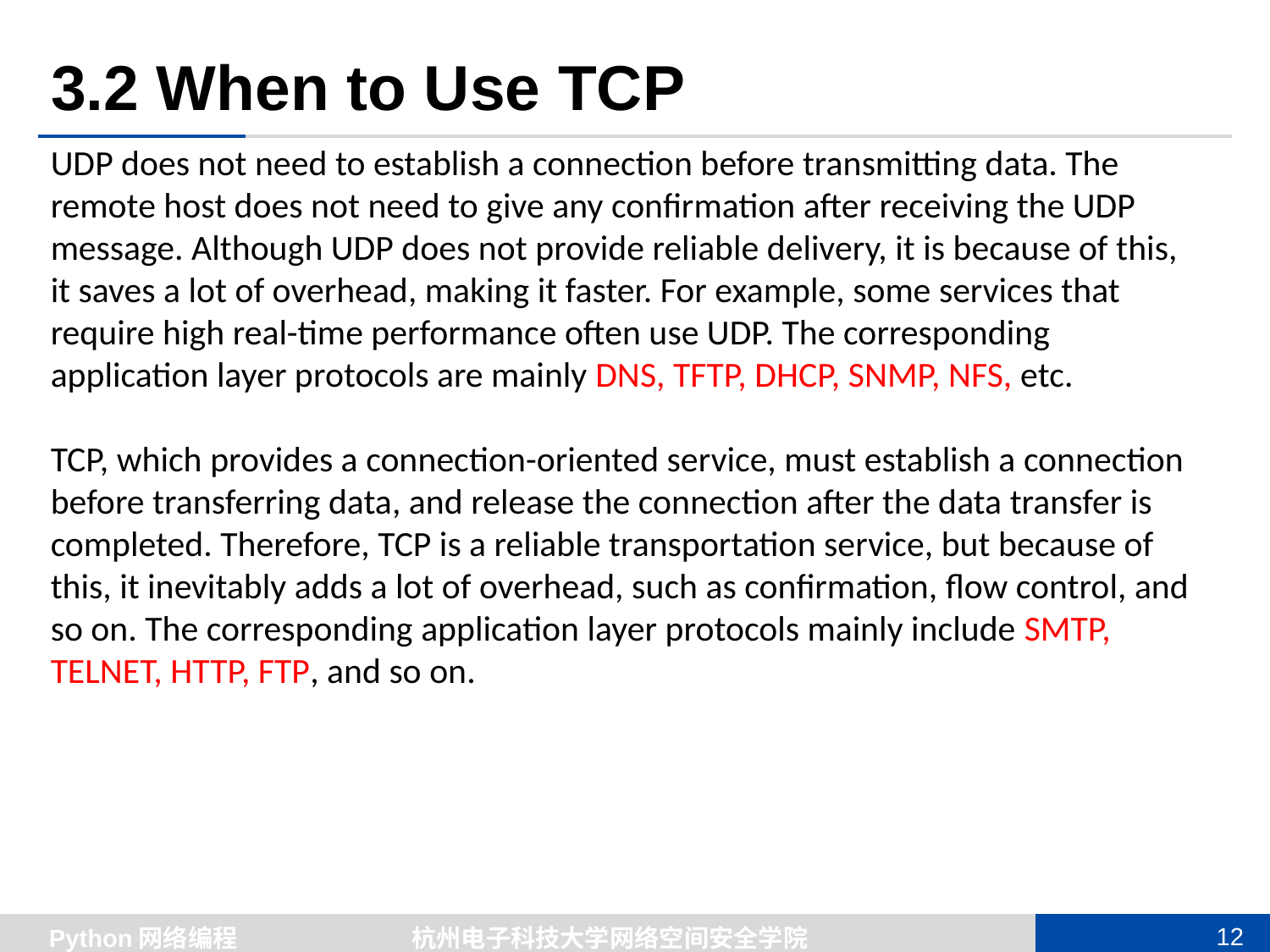

# 3.2 When to Use TCP
UDP does not need to establish a connection before transmitting data. The remote host does not need to give any confirmation after receiving the UDP message. Although UDP does not provide reliable delivery, it is because of this, it saves a lot of overhead, making it faster. For example, some services that require high real-time performance often use UDP. The corresponding application layer protocols are mainly DNS, TFTP, DHCP, SNMP, NFS, etc.

TCP, which provides a connection-oriented service, must establish a connection before transferring data, and release the connection after the data transfer is completed. Therefore, TCP is a reliable transportation service, but because of this, it inevitably adds a lot of overhead, such as confirmation, flow control, and so on. The corresponding application layer protocols mainly include SMTP, TELNET, HTTP, FTP, and so on.